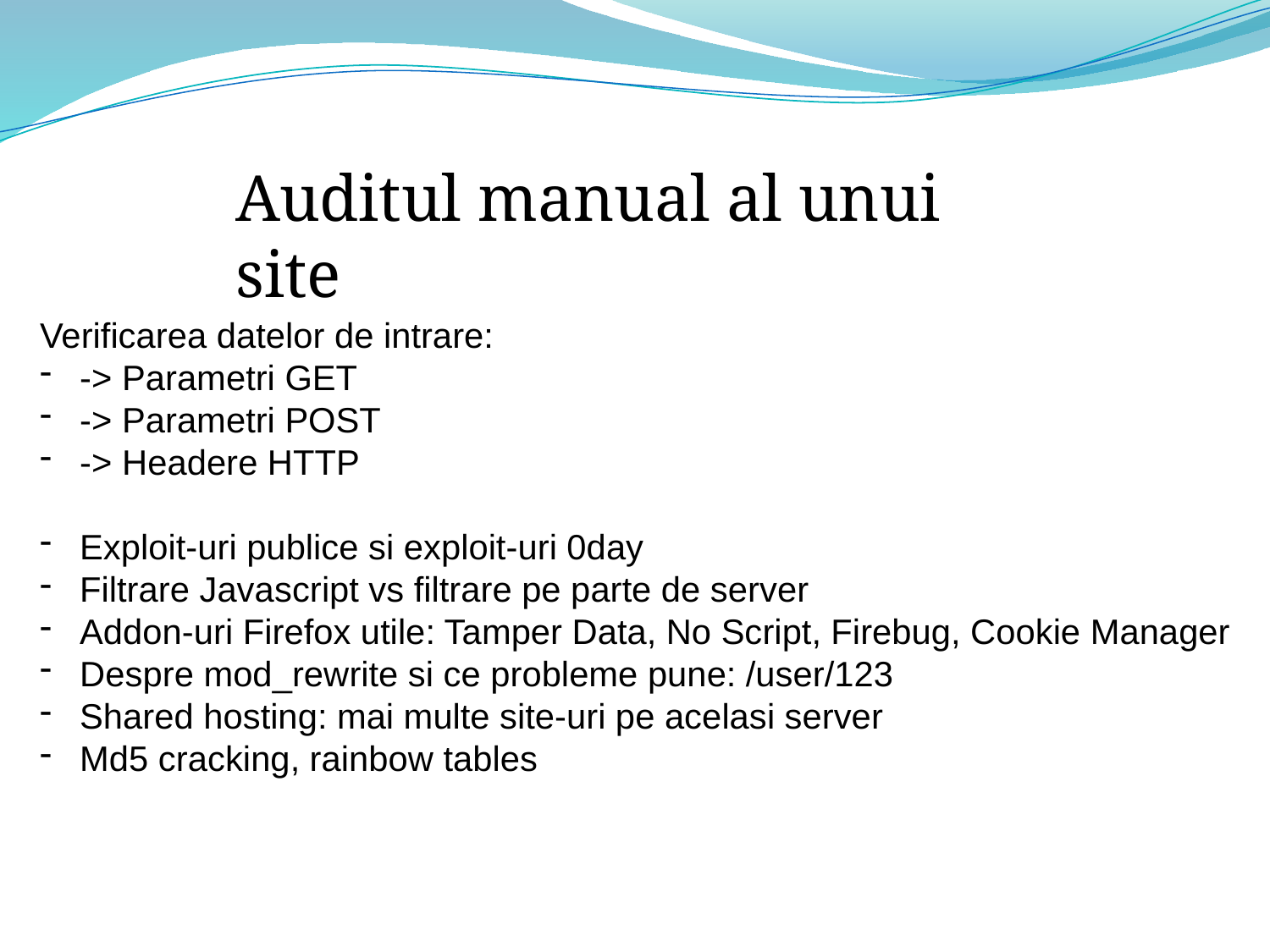

Auditul manual al unui site
Verificarea datelor de intrare:
-> Parametri GET
-> Parametri POST
-> Headere HTTP

Exploit-uri publice si exploit-uri 0day
Filtrare Javascript vs filtrare pe parte de server
Addon-uri Firefox utile: Tamper Data, No Script, Firebug, Cookie Manager
Despre mod_rewrite si ce probleme pune: /user/123
Shared hosting: mai multe site-uri pe acelasi server
Md5 cracking, rainbow tables